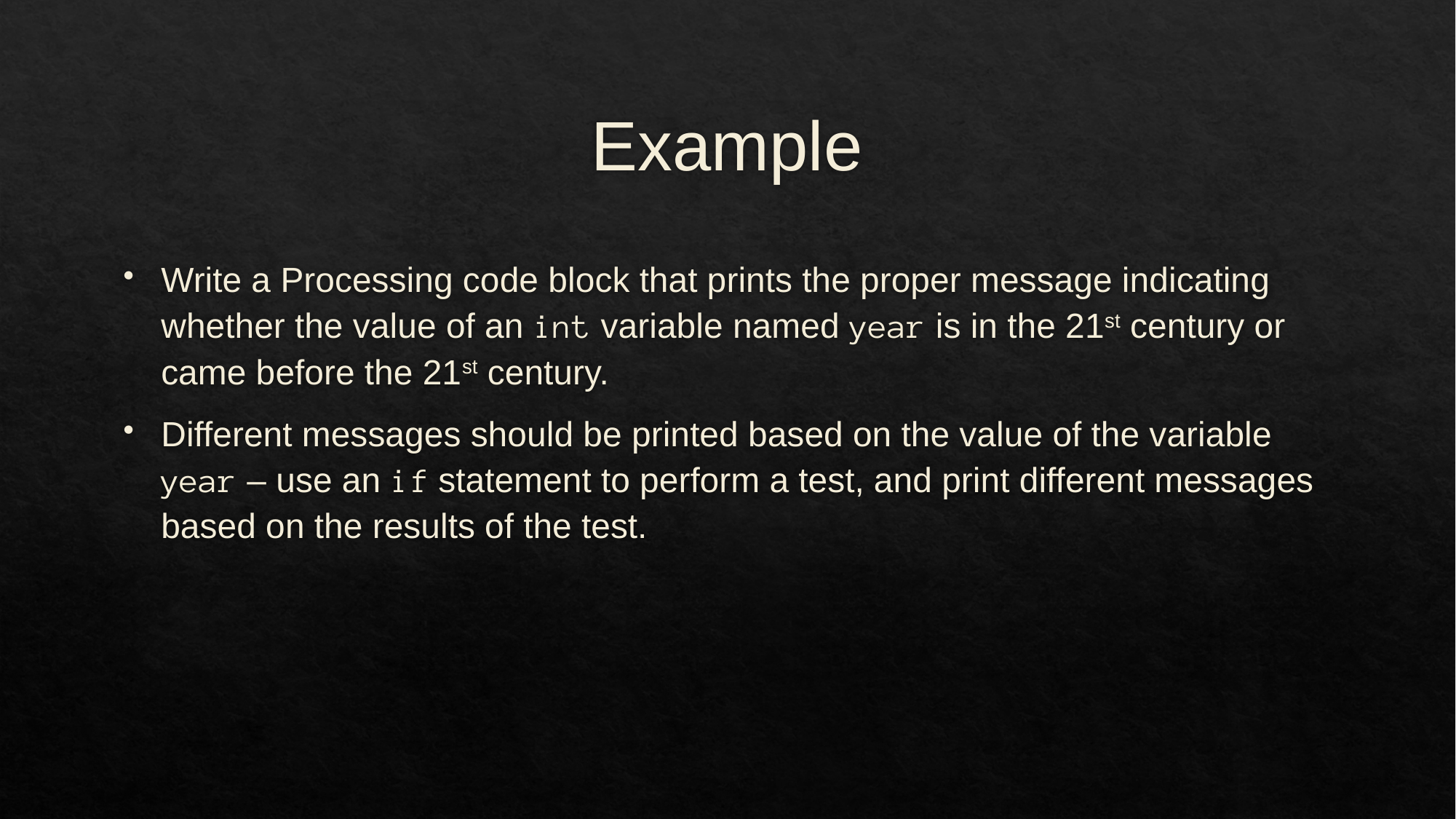

# Example
Write a Processing code block that prints the proper message indicating whether the value of an int variable named year is in the 21st century or came before the 21st century.
Different messages should be printed based on the value of the variable year – use an if statement to perform a test, and print different messages based on the results of the test.